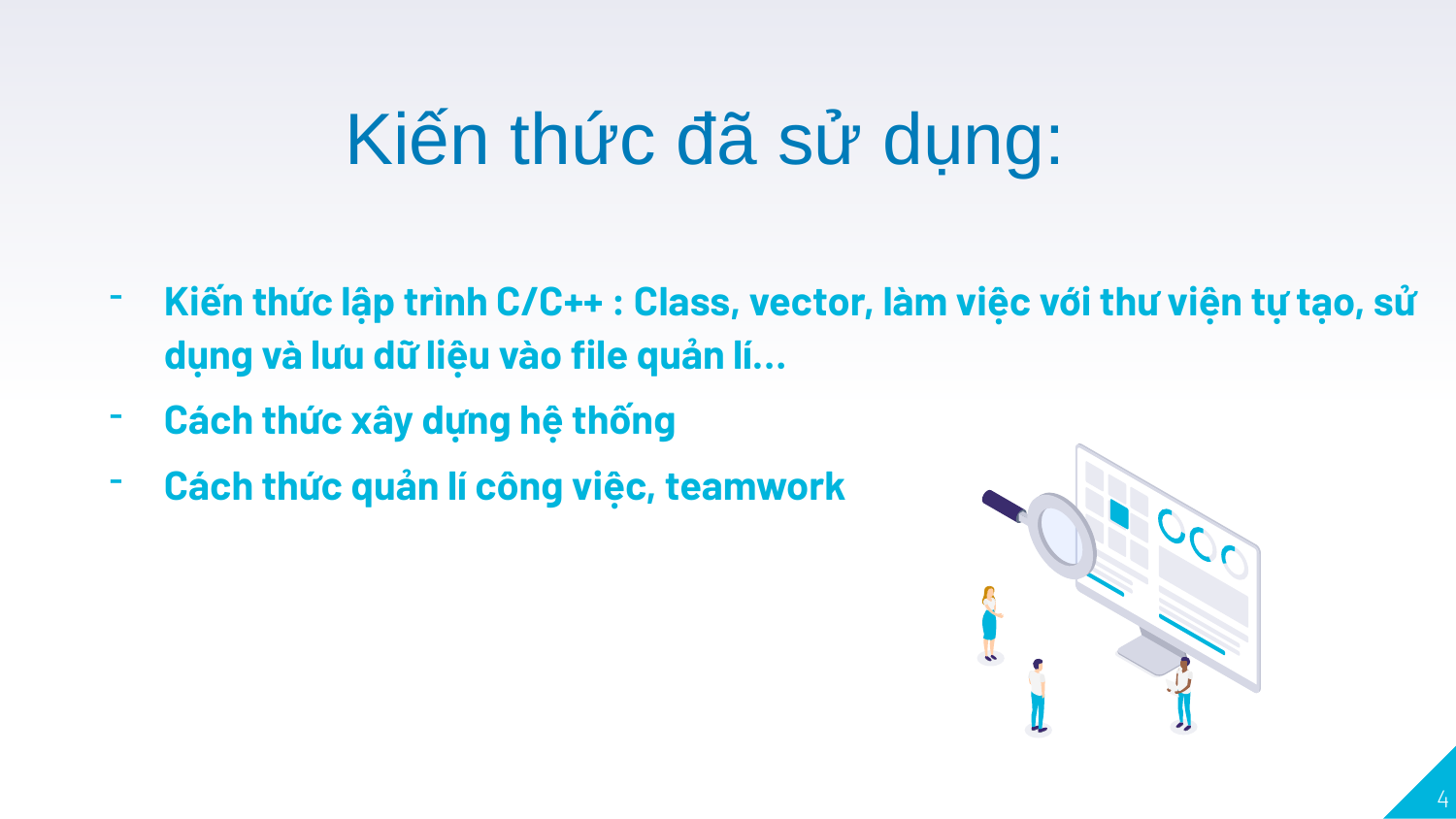

Kiến thức đã sử dụng:
Kiến thức lập trình C/C++ : Class, vector, làm việc với thư viện tự tạo, sử dụng và lưu dữ liệu vào file quản lí…
Cách thức xây dựng hệ thống
Cách thức quản lí công việc, teamwork

4